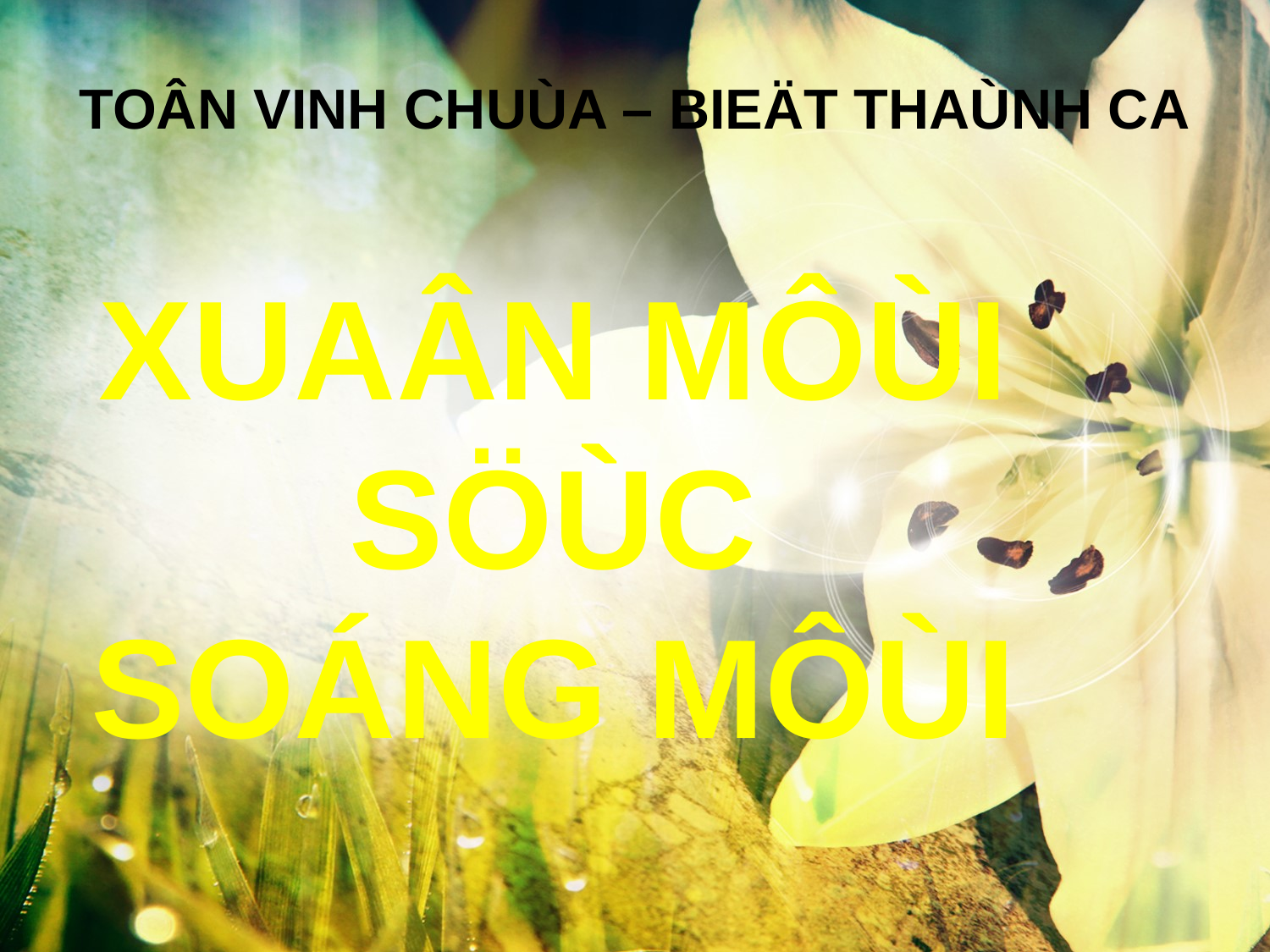

TOÂN VINH CHUÙA – BIEÄT THAÙNH CA
XUAÂN MÔÙI SÖÙC SOÁNG MÔÙI